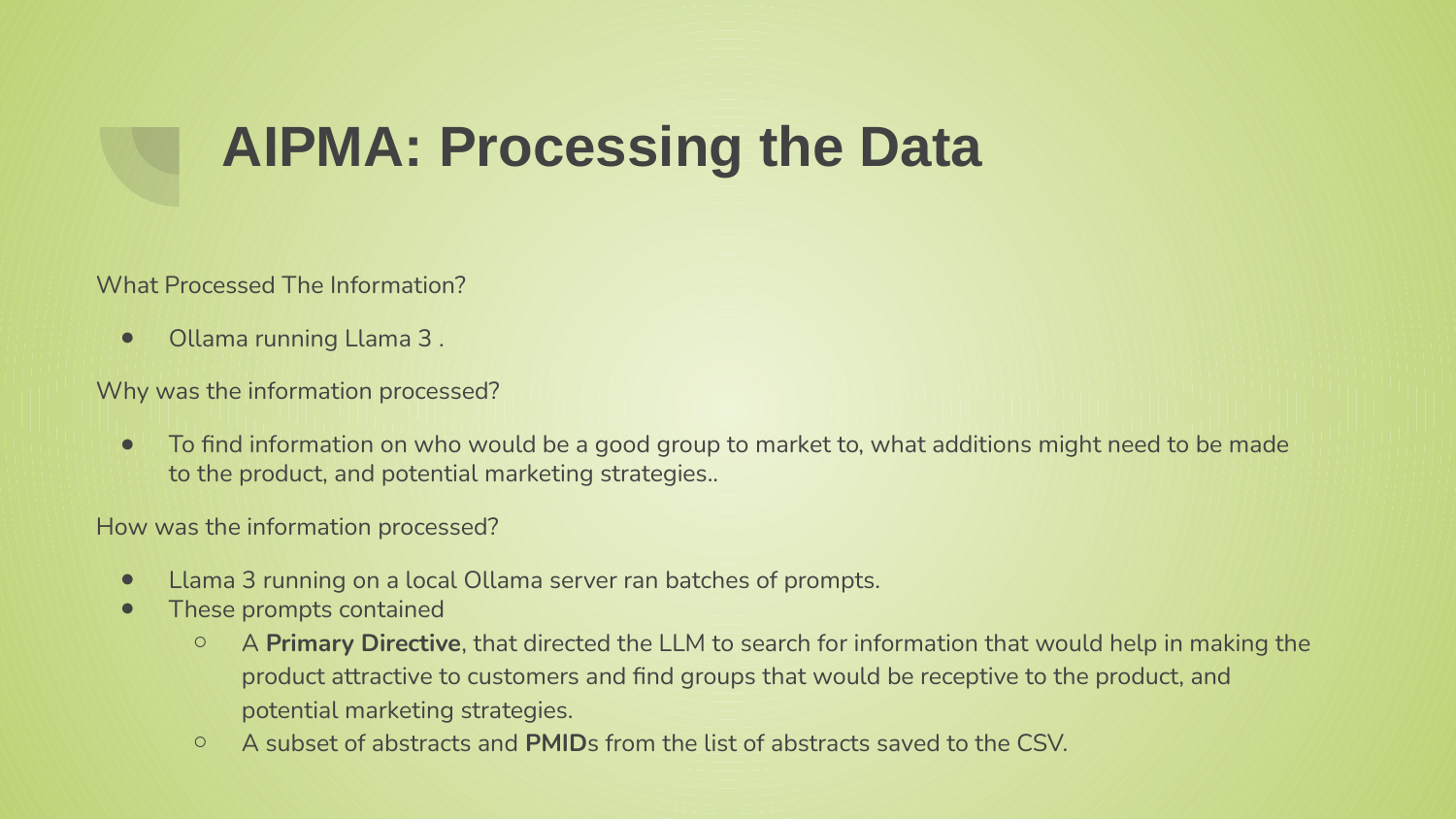

# AIPMA: Processing the Data
What Processed The Information?
Ollama running Llama 3 .
Why was the information processed?
To find information on who would be a good group to market to, what additions might need to be made to the product, and potential marketing strategies..
How was the information processed?
Llama 3 running on a local Ollama server ran batches of prompts.
These prompts contained
A Primary Directive, that directed the LLM to search for information that would help in making the product attractive to customers and find groups that would be receptive to the product, and potential marketing strategies.
A subset of abstracts and PMIDs from the list of abstracts saved to the CSV.